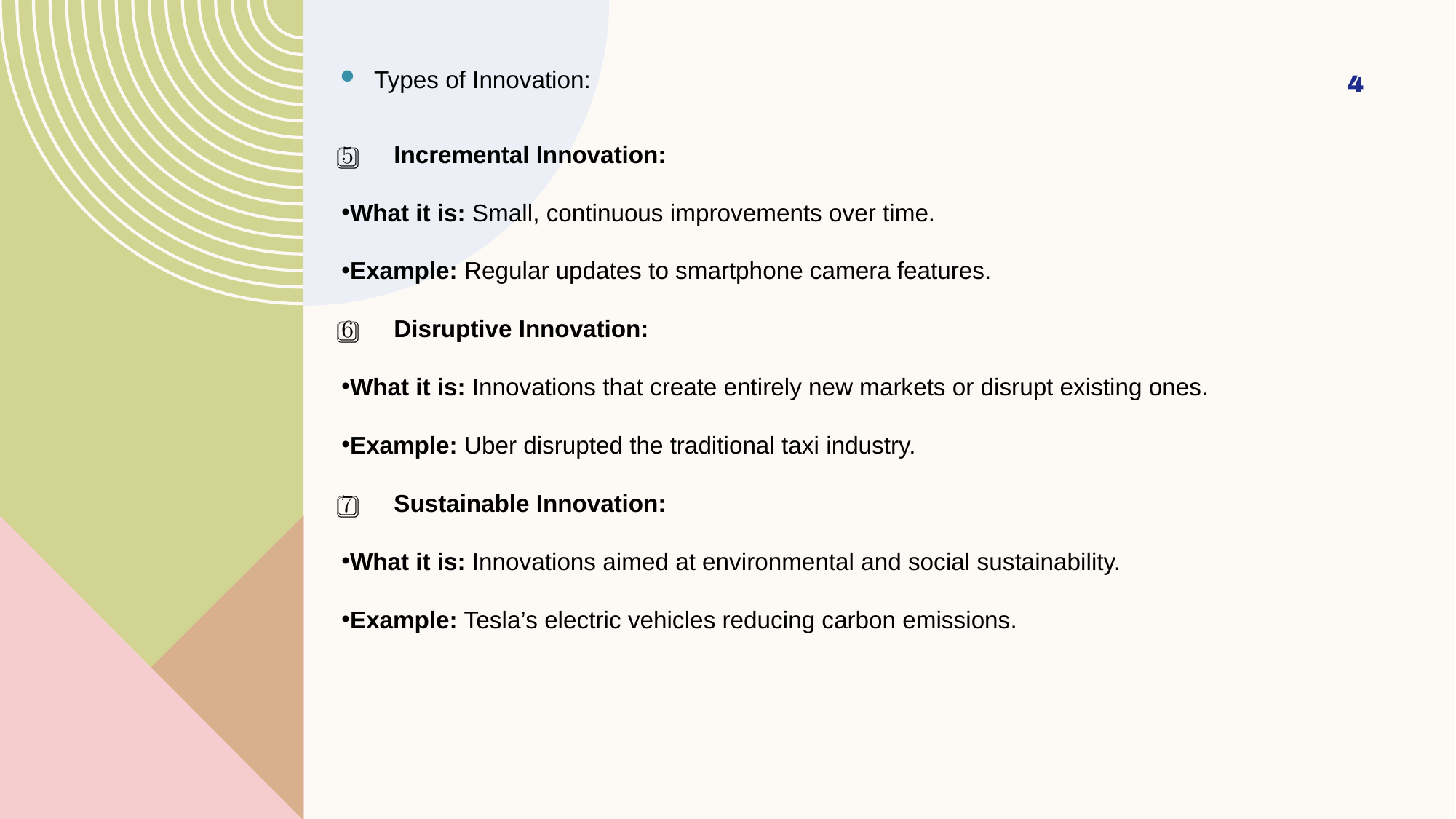

4
Types of Innovation:
5️⃣      Incremental Innovation:
What it is: Small, continuous improvements over time.
Example: Regular updates to smartphone camera features.
6️⃣      Disruptive Innovation:
What it is: Innovations that create entirely new markets or disrupt existing ones.
Example: Uber disrupted the traditional taxi industry.
7️⃣      Sustainable Innovation:
What it is: Innovations aimed at environmental and social sustainability.
Example: Tesla’s electric vehicles reducing carbon emissions.